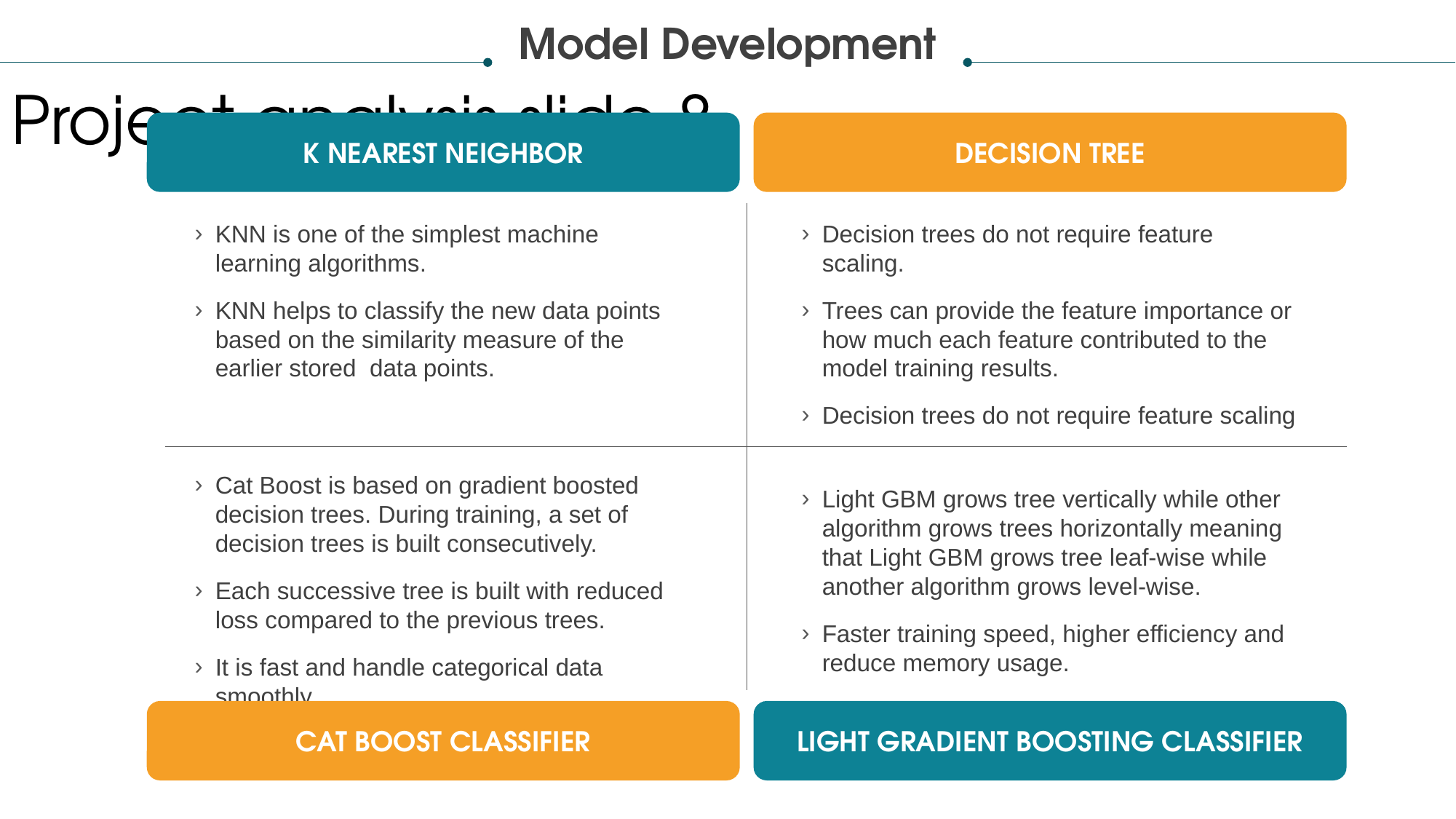

Model Development
Project analysis slide 8
K NEAREST NEIGHBOR
DECISION TREE
KNN is one of the simplest machine learning algorithms.
KNN helps to classify the new data points based on the similarity measure of the earlier stored  data points.
Decision trees do not require feature scaling.
Trees can provide the feature importance or how much each feature contributed to the model training results.
Decision trees do not require feature scaling

Cat Boost is based on gradient boosted decision trees. During training, a set of decision trees is built consecutively.
Each successive tree is built with reduced loss compared to the previous trees.
It is fast and handle categorical data smoothly.
Light GBM grows tree vertically while other algorithm grows trees horizontally meaning that Light GBM grows tree leaf-wise while another algorithm grows level-wise.
Faster training speed, higher efficiency and reduce memory usage.
CAT BOOST CLASSIFIER
LIGHT GRADIENT BOOSTING CLASSIFIER